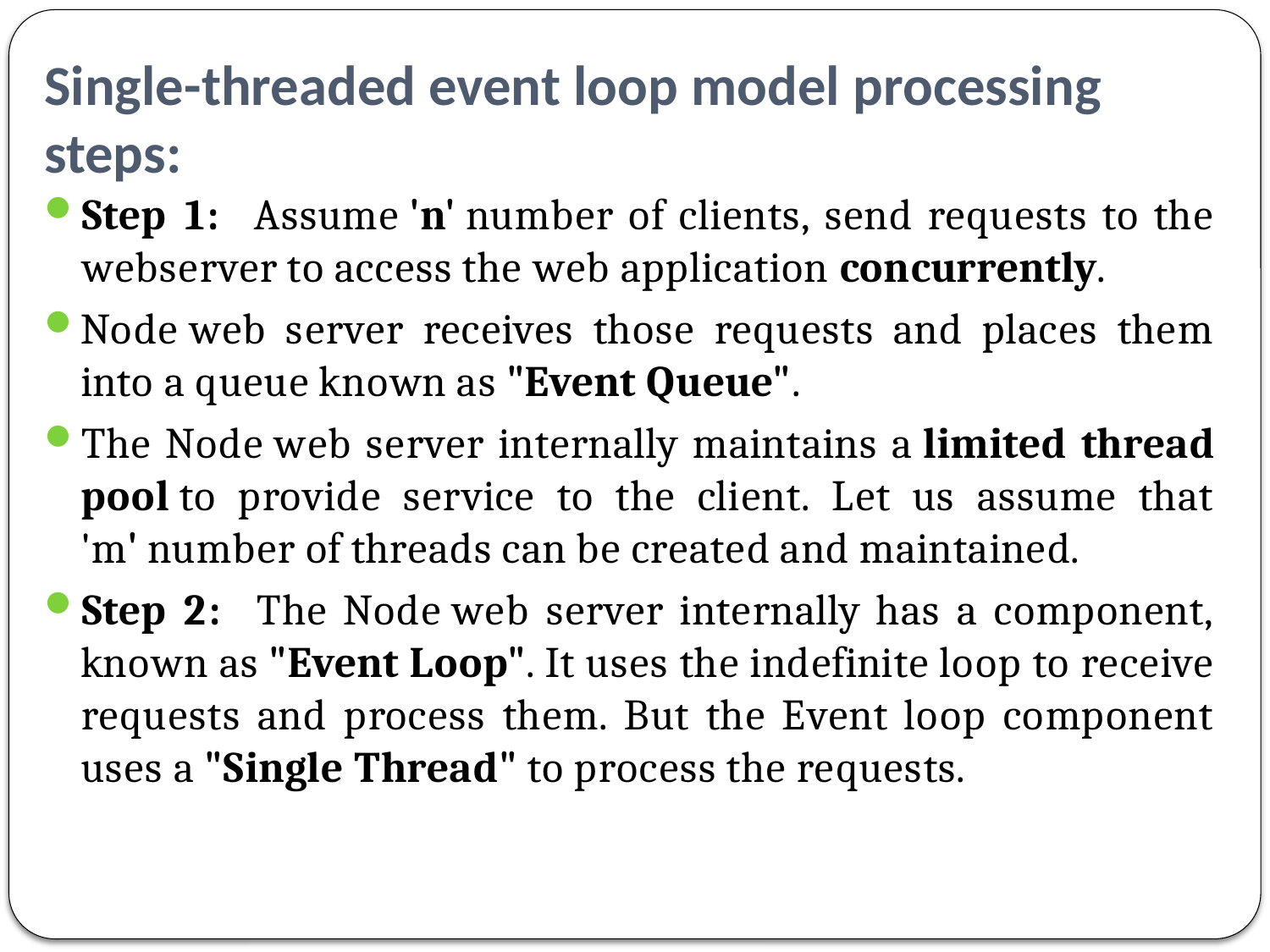

# Single-threaded event loop model processing steps:
Step 1:   Assume 'n' number of clients, send requests to the webserver to access the web application concurrently.
Node web server receives those requests and places them into a queue known as "Event Queue".
The Node web server internally maintains a limited thread pool to provide service to the client. Let us assume that 'm' number of threads can be created and maintained.
Step 2:   The Node web server internally has a component, known as "Event Loop". It uses the indefinite loop to receive requests and process them. But the Event loop component uses a "Single Thread" to process the requests.